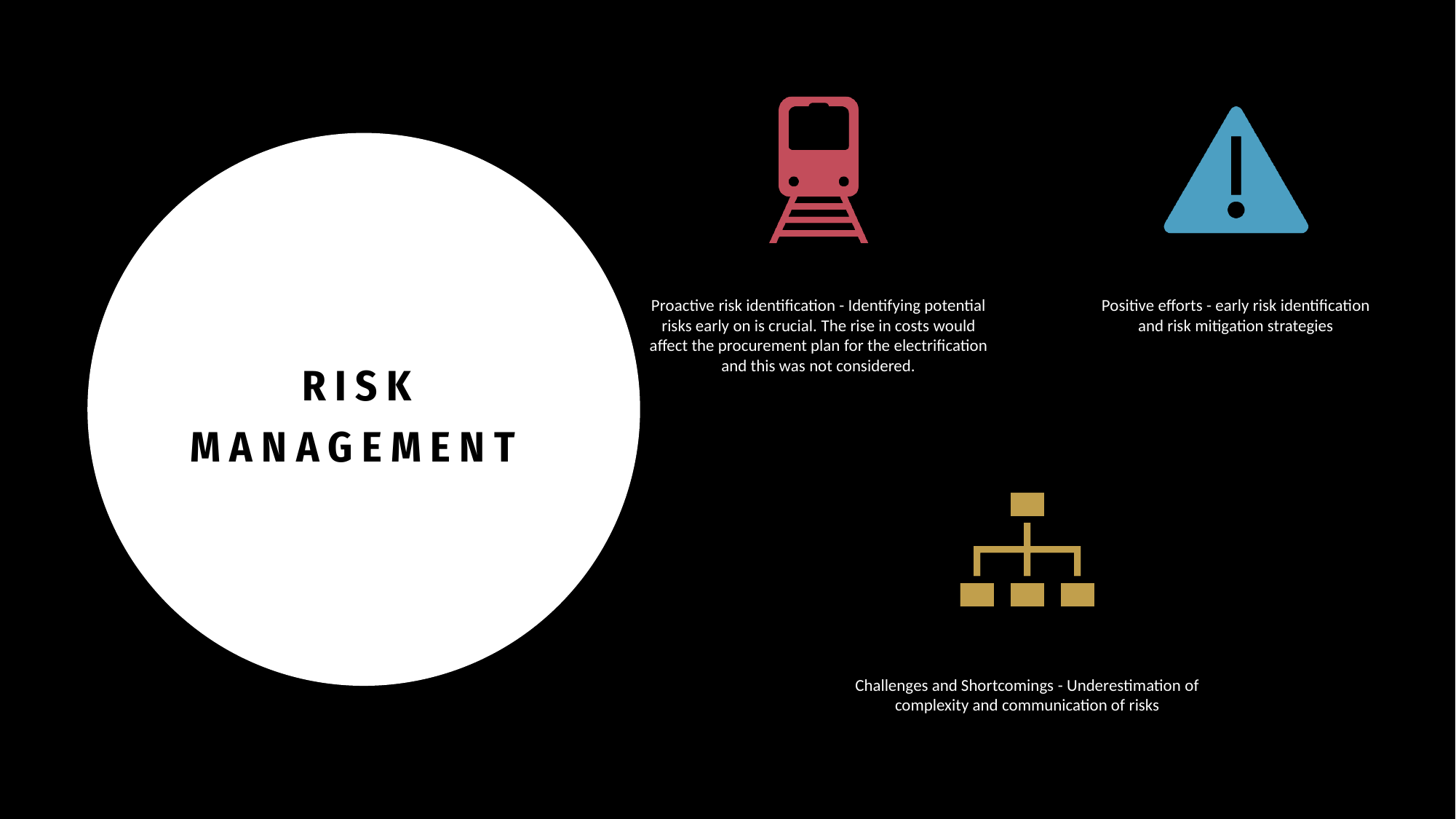

Proactive risk identification - Identifying potential risks early on is crucial. The rise in costs would affect the procurement plan for the electrification and this was not considered.
Positive efforts - early risk identification and risk mitigation strategies
Challenges and Shortcomings - Underestimation of complexity and communication of risks

# Risk management